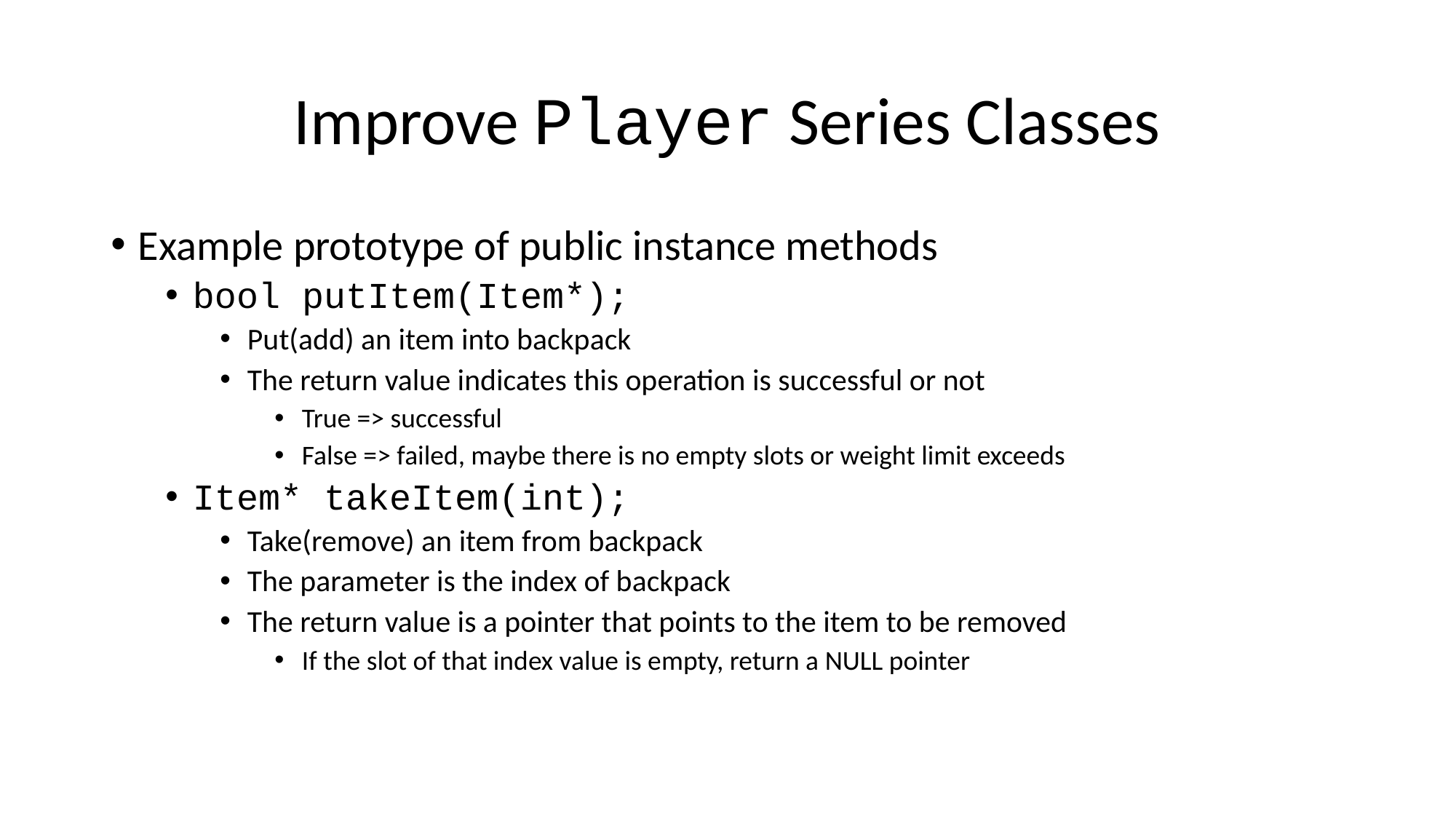

# Improve Player Series Classes
Example prototype of public instance methods
bool putItem(Item*);
Put(add) an item into backpack
The return value indicates this operation is successful or not
True => successful
False => failed, maybe there is no empty slots or weight limit exceeds
Item* takeItem(int);
Take(remove) an item from backpack
The parameter is the index of backpack
The return value is a pointer that points to the item to be removed
If the slot of that index value is empty, return a NULL pointer